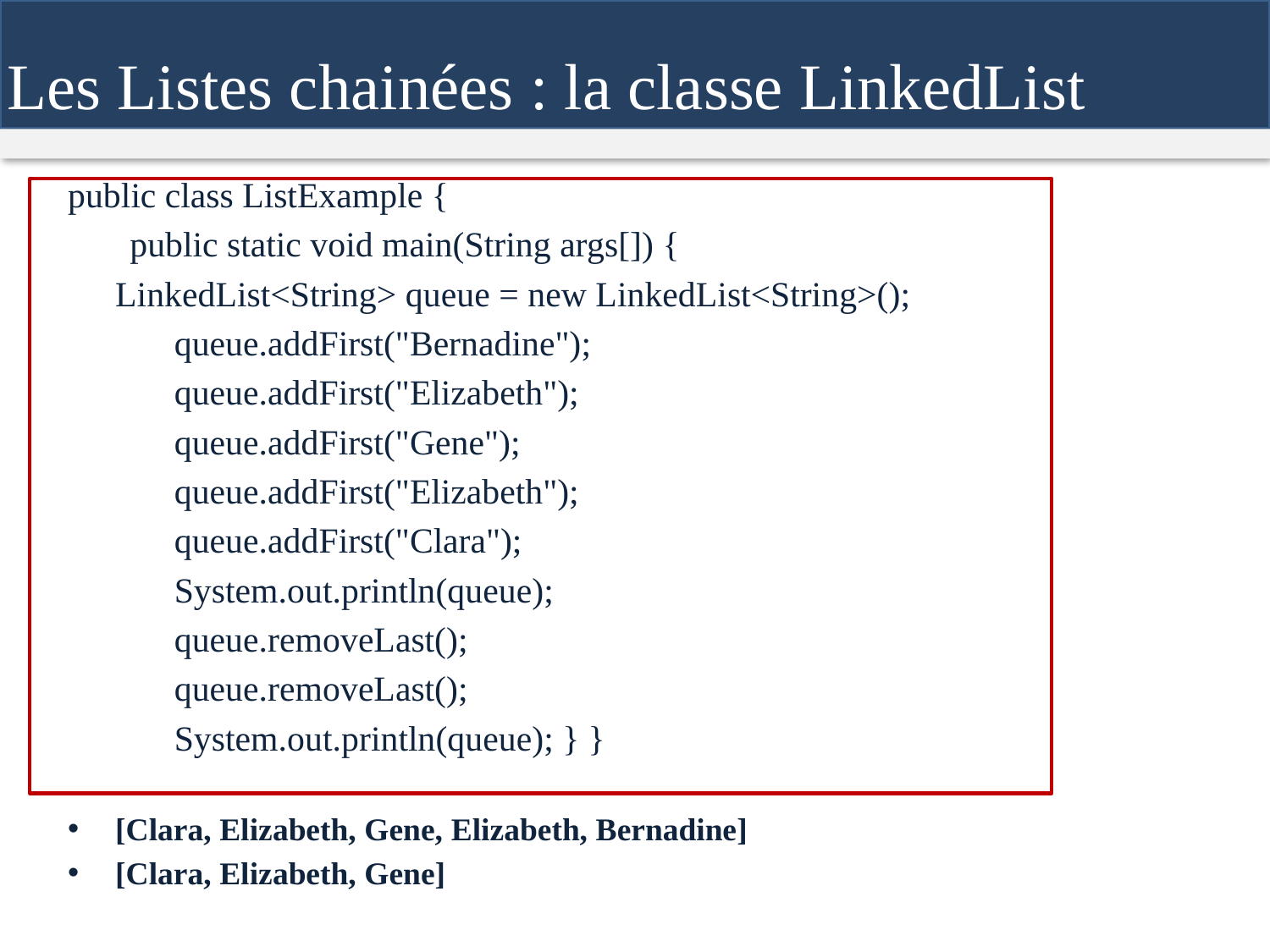

Les Listes chainées : la classe LinkedList

public class ListExample {
       public static void main(String args[]) {
 	LinkedList<String> queue = new LinkedList<String>();
            queue.addFirst("Bernadine");
            queue.addFirst("Elizabeth");
            queue.addFirst("Gene");
            queue.addFirst("Elizabeth");
            queue.addFirst("Clara");
            System.out.println(queue);
            queue.removeLast();
            queue.removeLast();
            System.out.println(queue); } }

[Clara, Elizabeth, Gene, Elizabeth, Bernadine]
[Clara, Elizabeth, Gene]